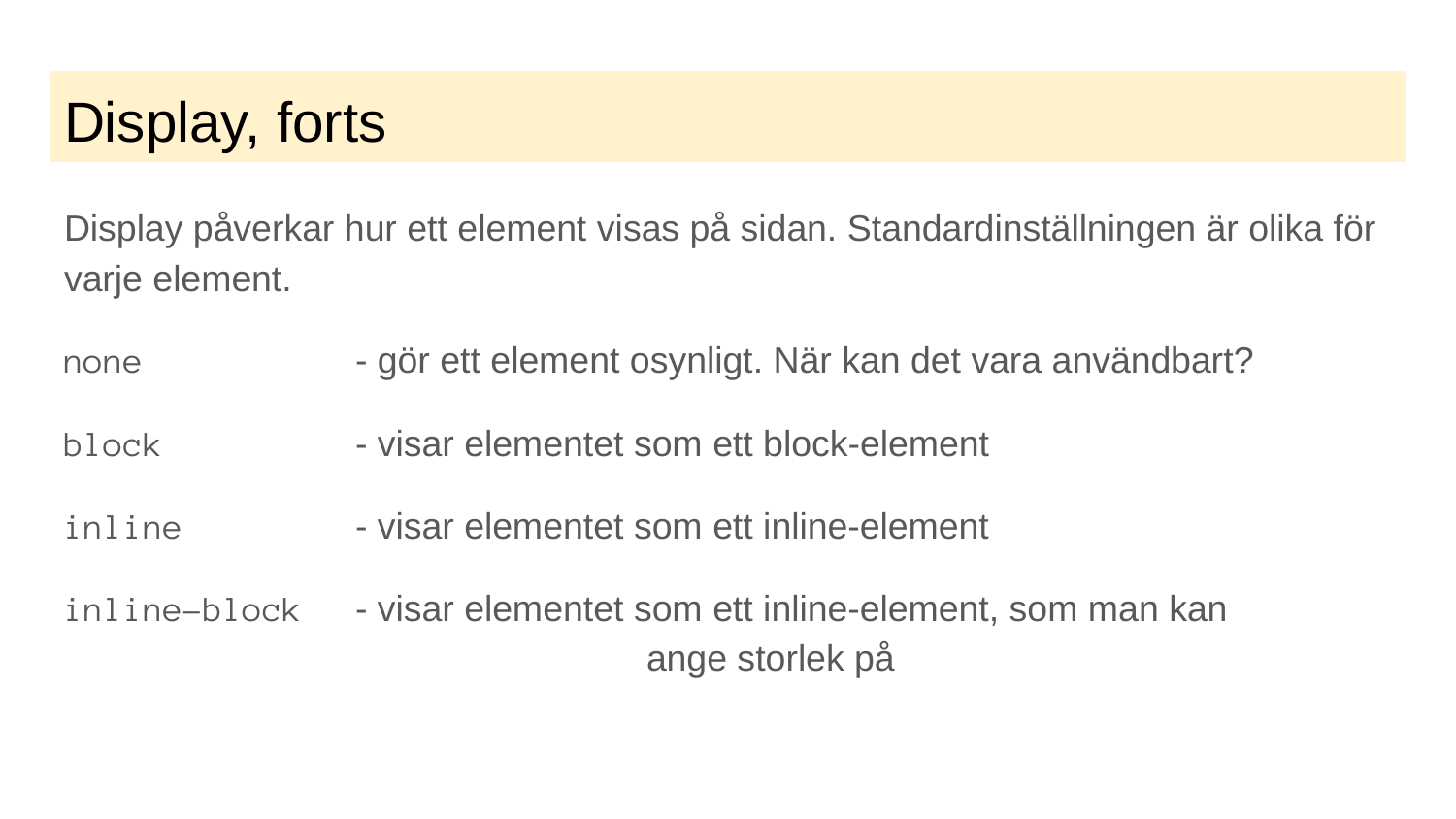

# Display, forts
Display påverkar hur ett element visas på sidan. Standardinställningen är olika för varje element.
none		- gör ett element osynligt. När kan det vara användbart?
block		- visar elementet som ett block-element
inline		- visar elementet som ett inline-element
inline-block	- visar elementet som ett inline-element, som man kan
				ange storlek på